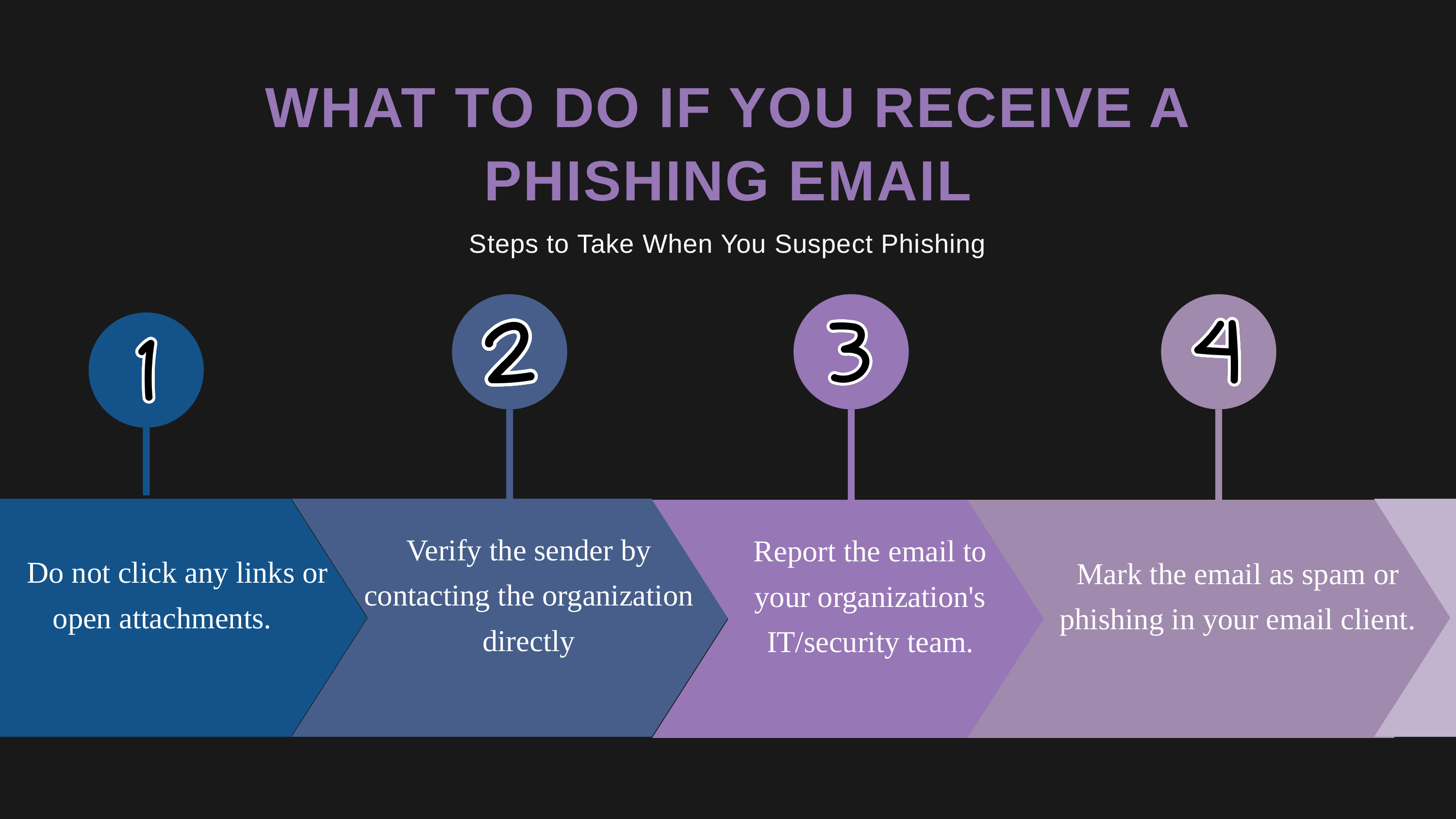

WHAT TO DO IF YOU RECEIVE A PHISHING EMAIL
Steps to Take When You Suspect Phishing

    Do not click any links or open attachments.

Verify the sender by contacting the organization directly

Report the email to your organization's IT/security team.

Mark the email as spam or phishing in your email client.